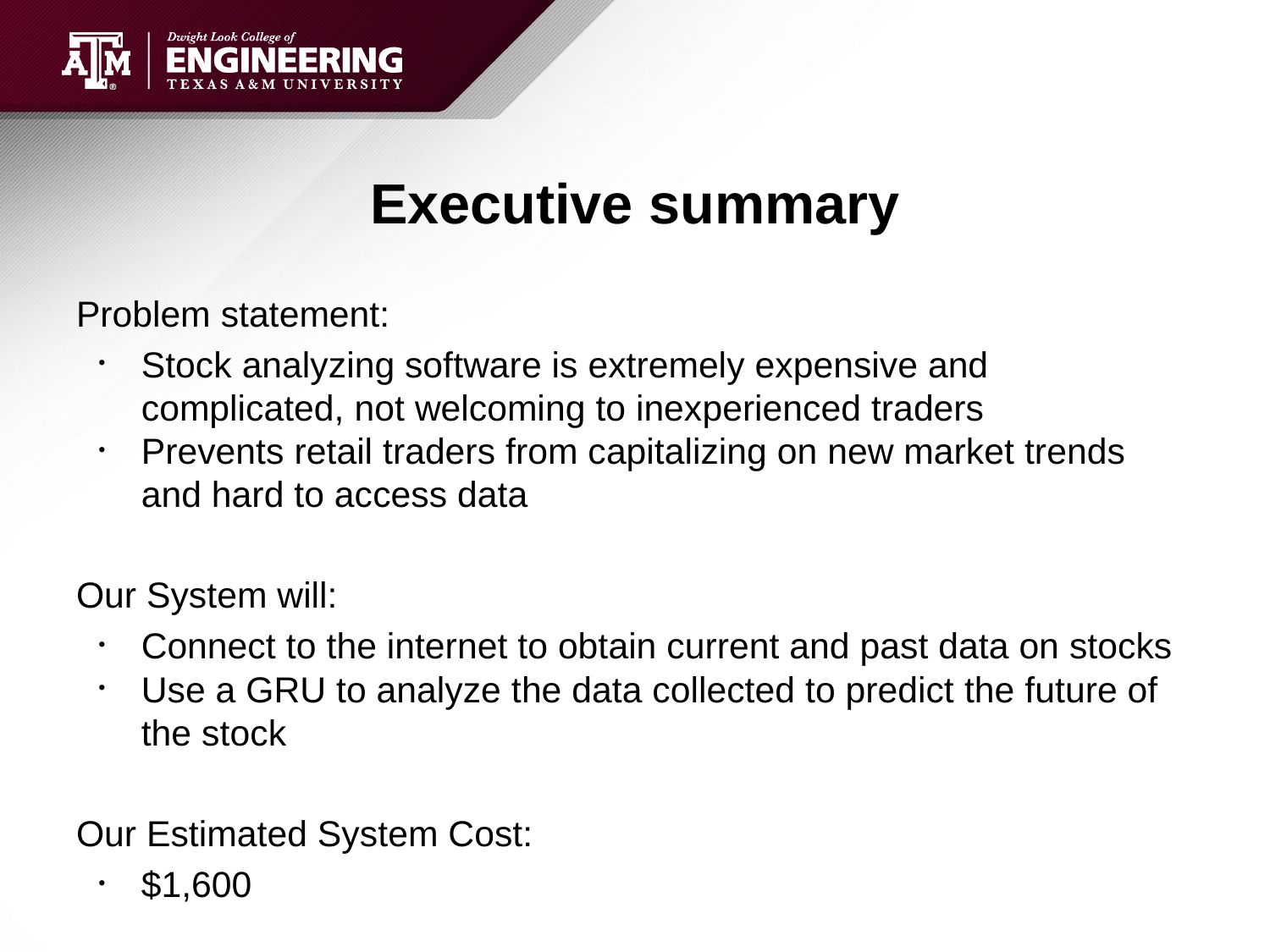

# Executive summary
Problem statement:
Stock analyzing software is extremely expensive and complicated, not welcoming to inexperienced traders
Prevents retail traders from capitalizing on new market trends and hard to access data

Our System will:
Connect to the internet to obtain current and past data on stocks
Use a GRU to analyze the data collected to predict the future of the stock

Our Estimated System Cost:
$1,600